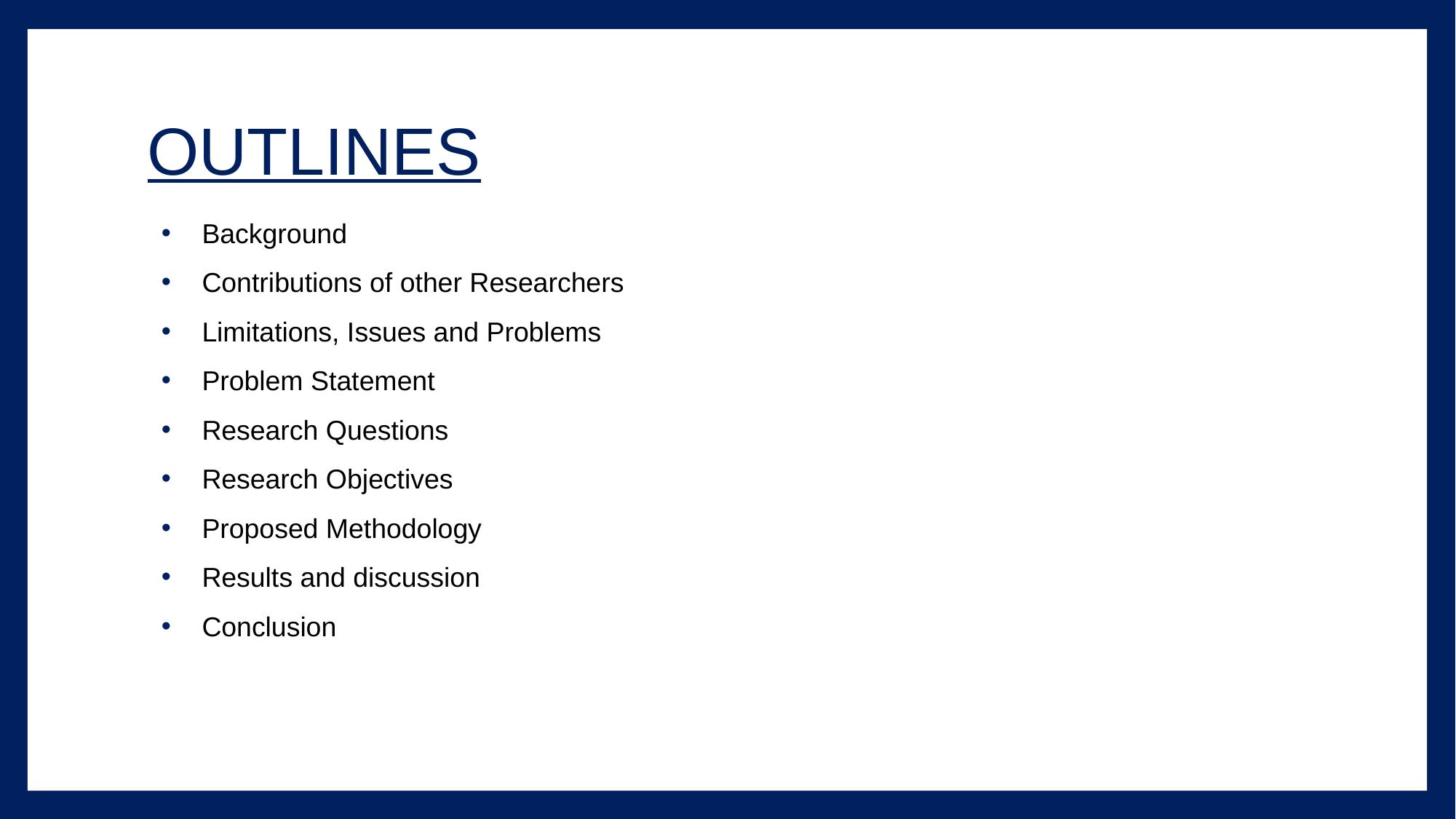

# OUTLINES
Background
Contributions of other Researchers
Limitations, Issues and Problems
Problem Statement
Research Questions
Research Objectives
Proposed Methodology
Results and discussion
Conclusion